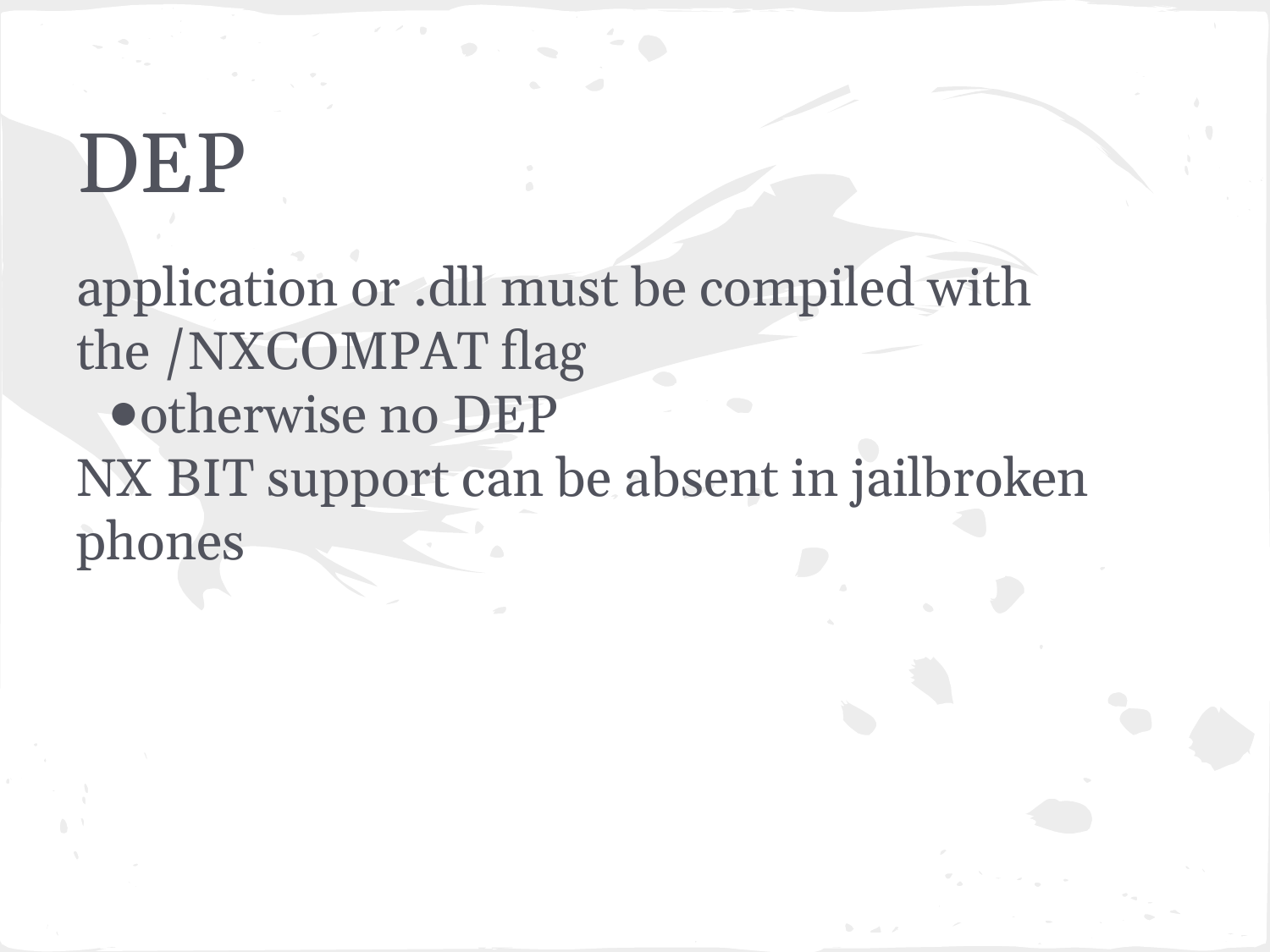

# DEP
application or .dll must be compiled with the /NXCOMPAT flag
otherwise no DEP
NX BIT support can be absent in jailbroken phones